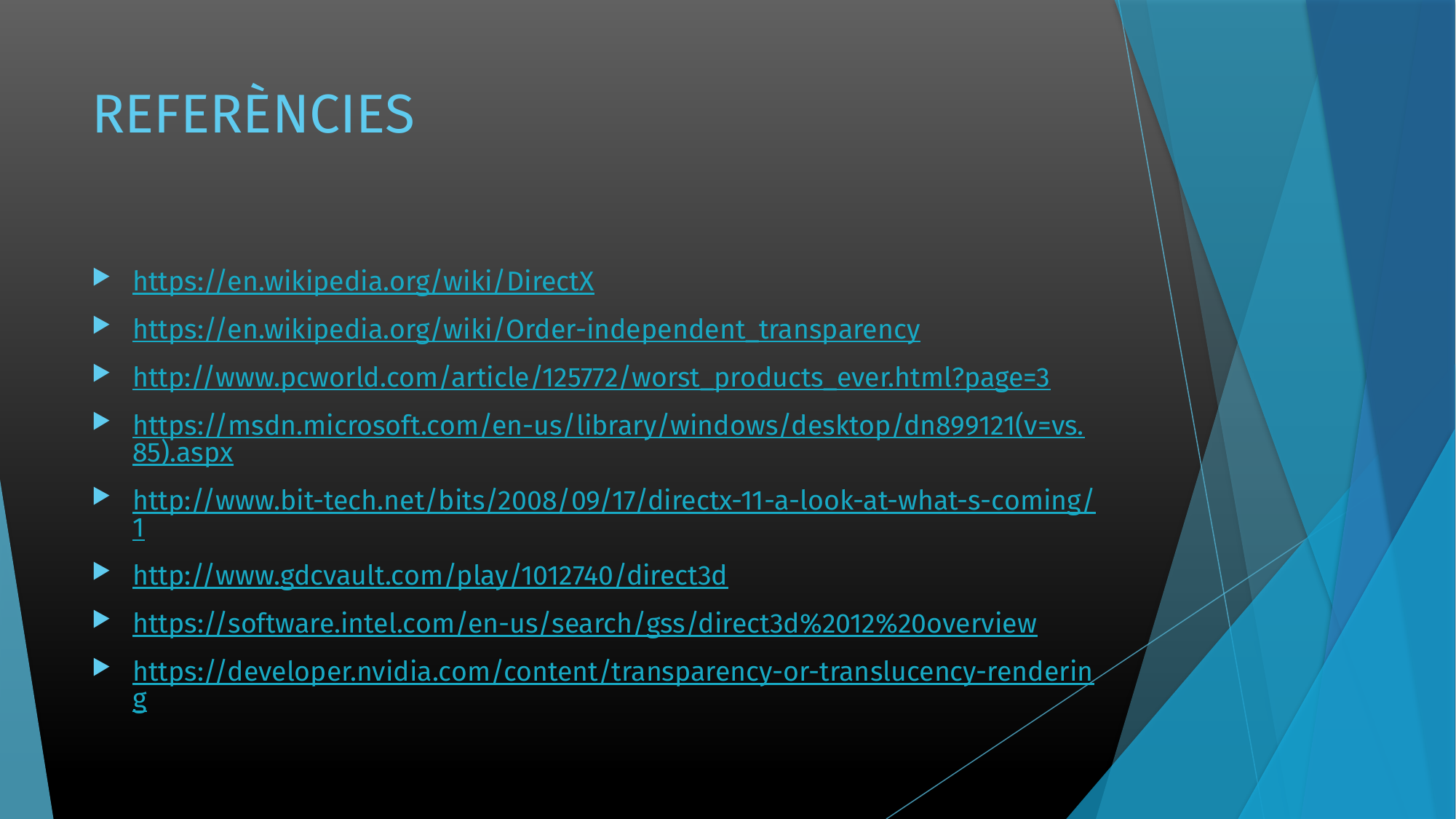

# REFERÈNCIES
https://en.wikipedia.org/wiki/DirectX
https://en.wikipedia.org/wiki/Order-independent_transparency
http://www.pcworld.com/article/125772/worst_products_ever.html?page=3
https://msdn.microsoft.com/en-us/library/windows/desktop/dn899121(v=vs.85).aspx
http://www.bit-tech.net/bits/2008/09/17/directx-11-a-look-at-what-s-coming/1
http://www.gdcvault.com/play/1012740/direct3d
https://software.intel.com/en-us/search/gss/direct3d%2012%20overview
https://developer.nvidia.com/content/transparency-or-translucency-rendering